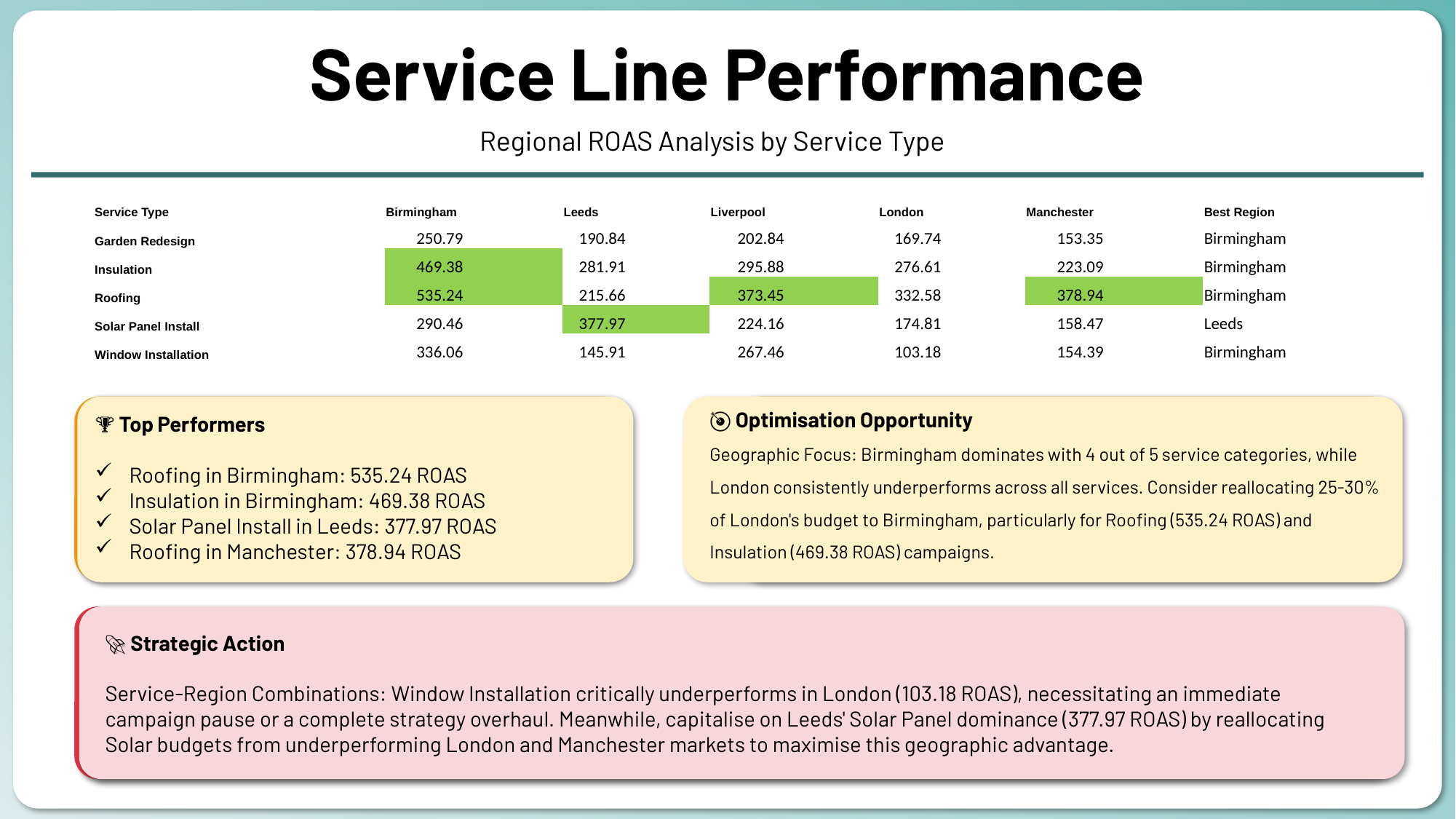

Service Line Performance
Regional ROAS Analysis by Service Type
#

| Service Type | Birmingham | Leeds | Liverpool | London | Manchester | Best Region |
| --- | --- | --- | --- | --- | --- | --- |
| Garden Redesign | 250.79 | 190.84 | 202.84 | 169.74 | 153.35 | Birmingham |
| Insulation | 469.38 | 281.91 | 295.88 | 276.61 | 223.09 | Birmingham |
| Roofing | 535.24 | 215.66 | 373.45 | 332.58 | 378.94 | Birmingham |
| Solar Panel Install | 290.46 | 377.97 | 224.16 | 174.81 | 158.47 | Leeds |
| Window Installation | 336.06 | 145.91 | 267.46 | 103.18 | 154.39 | Birmingham |

🏆 Top Performers

Roofing in Birmingham: 535.24 ROAS
Insulation in Birmingham: 469.38 ROAS
Solar Panel Install in Leeds: 377.97 ROAS
Roofing in Manchester: 378.94 ROAS

🎯 Optimisation Opportunity
Geographic Focus: Birmingham dominates with 4 out of 5 service categories, while London consistently underperforms across all services. Consider reallocating 25-30% of London's budget to Birmingham, particularly for Roofing (535.24 ROAS) and Insulation (469.38 ROAS) campaigns.

🚀 Strategic Action

Service-Region Combinations: Window Installation critically underperforms in London (103.18 ROAS), necessitating an immediate campaign pause or a complete strategy overhaul. Meanwhile, capitalise on Leeds' Solar Panel dominance (377.97 ROAS) by reallocating Solar budgets from underperforming London and Manchester markets to maximise this geographic advantage.